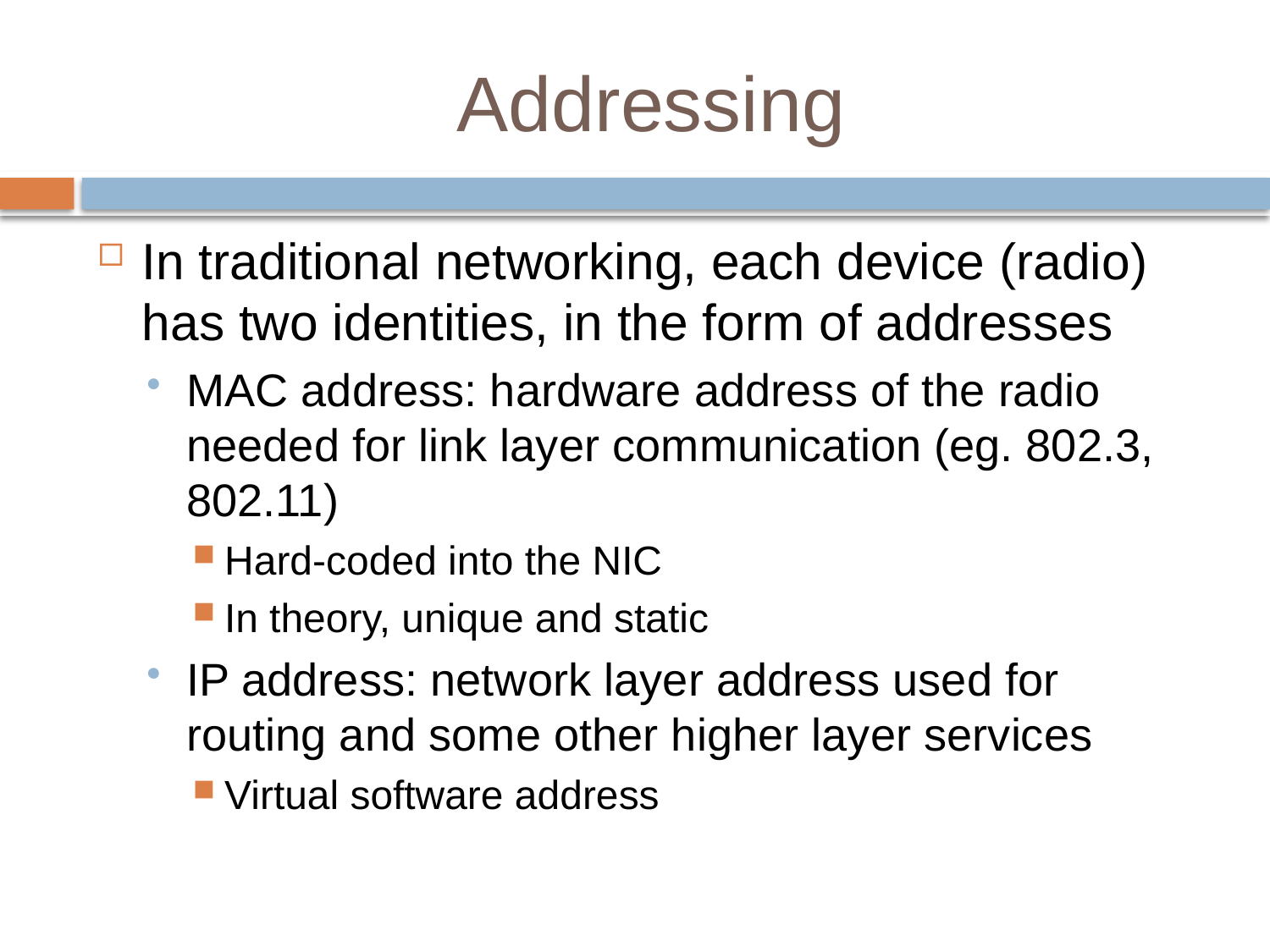

# Addressing
In traditional networking, each device (radio) has two identities, in the form of addresses
MAC address: hardware address of the radio needed for link layer communication (eg. 802.3, 802.11)
Hard-coded into the NIC
In theory, unique and static
IP address: network layer address used for routing and some other higher layer services
Virtual software address